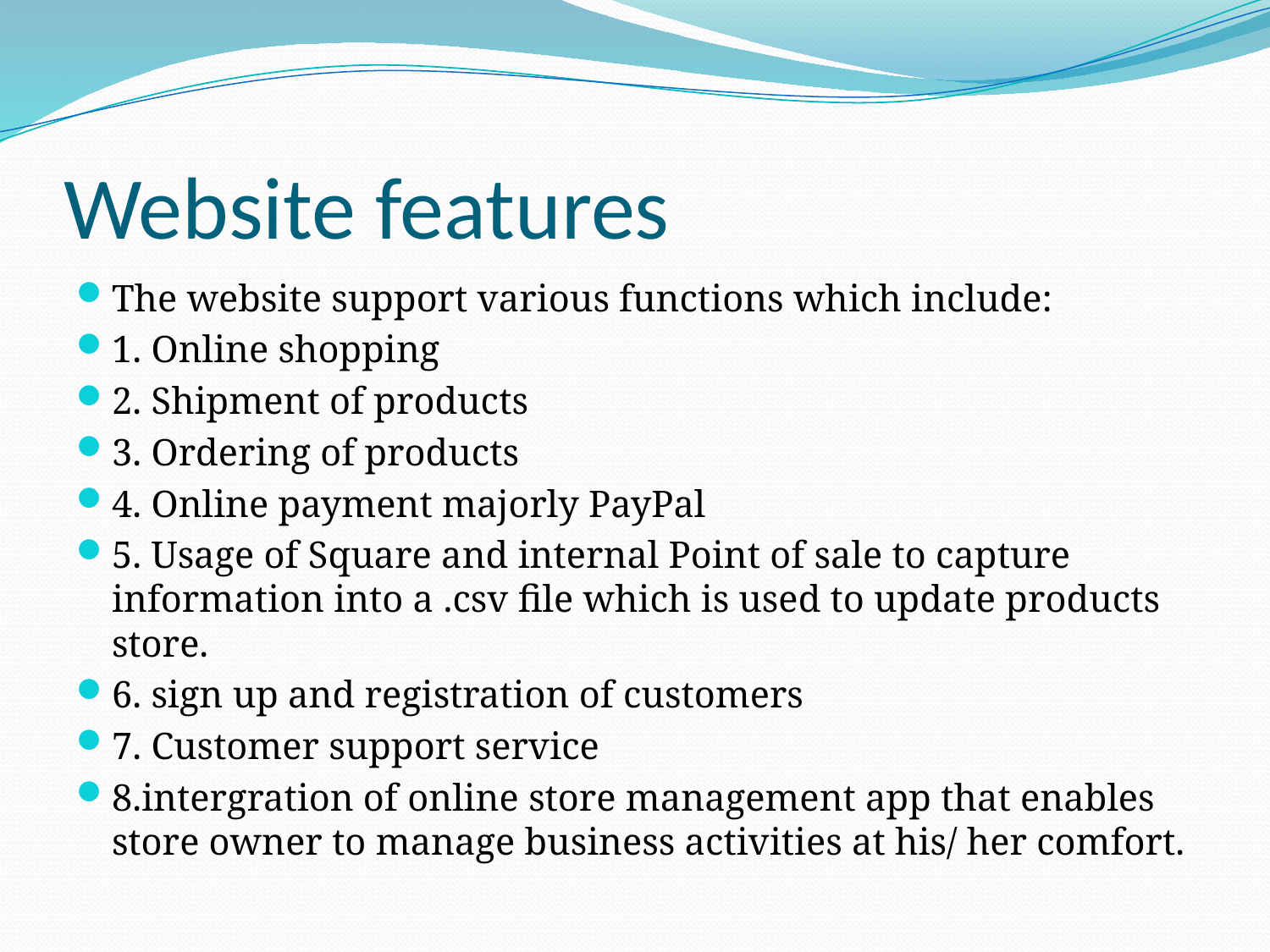

# Website features
The website support various functions which include:
1. Online shopping
2. Shipment of products
3. Ordering of products
4. Online payment majorly PayPal
5. Usage of Square and internal Point of sale to capture information into a .csv file which is used to update products store.
6. sign up and registration of customers
7. Customer support service
8.intergration of online store management app that enables store owner to manage business activities at his/ her comfort.